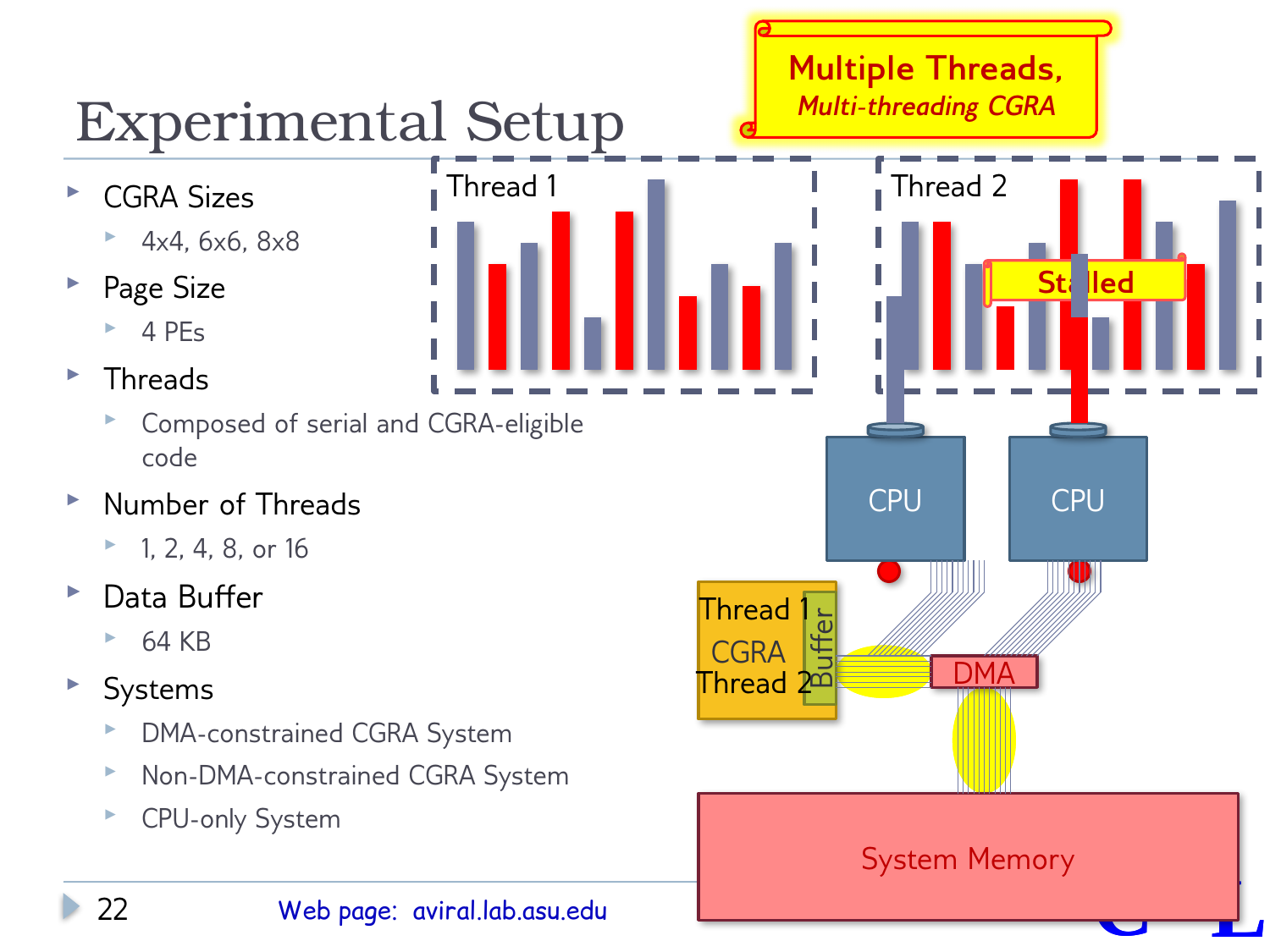

# Experimental Setup
Multiple Threads,
Multi-threading CGRA
Thread 1
Thread 2
CGRA Sizes
4x4, 6x6, 8x8
Page Size
4 PEs
Threads
Composed of serial and CGRA-eligible code
Number of Threads
1, 2, 4, 8, or 16
Data Buffer
64 KB
Systems
DMA-constrained CGRA System
Non-DMA-constrained CGRA System
CPU-only System

Stalled

CPU

CPU
CGRA
Buffer
DMA
System Memory

Thread 1

Thread 2

22